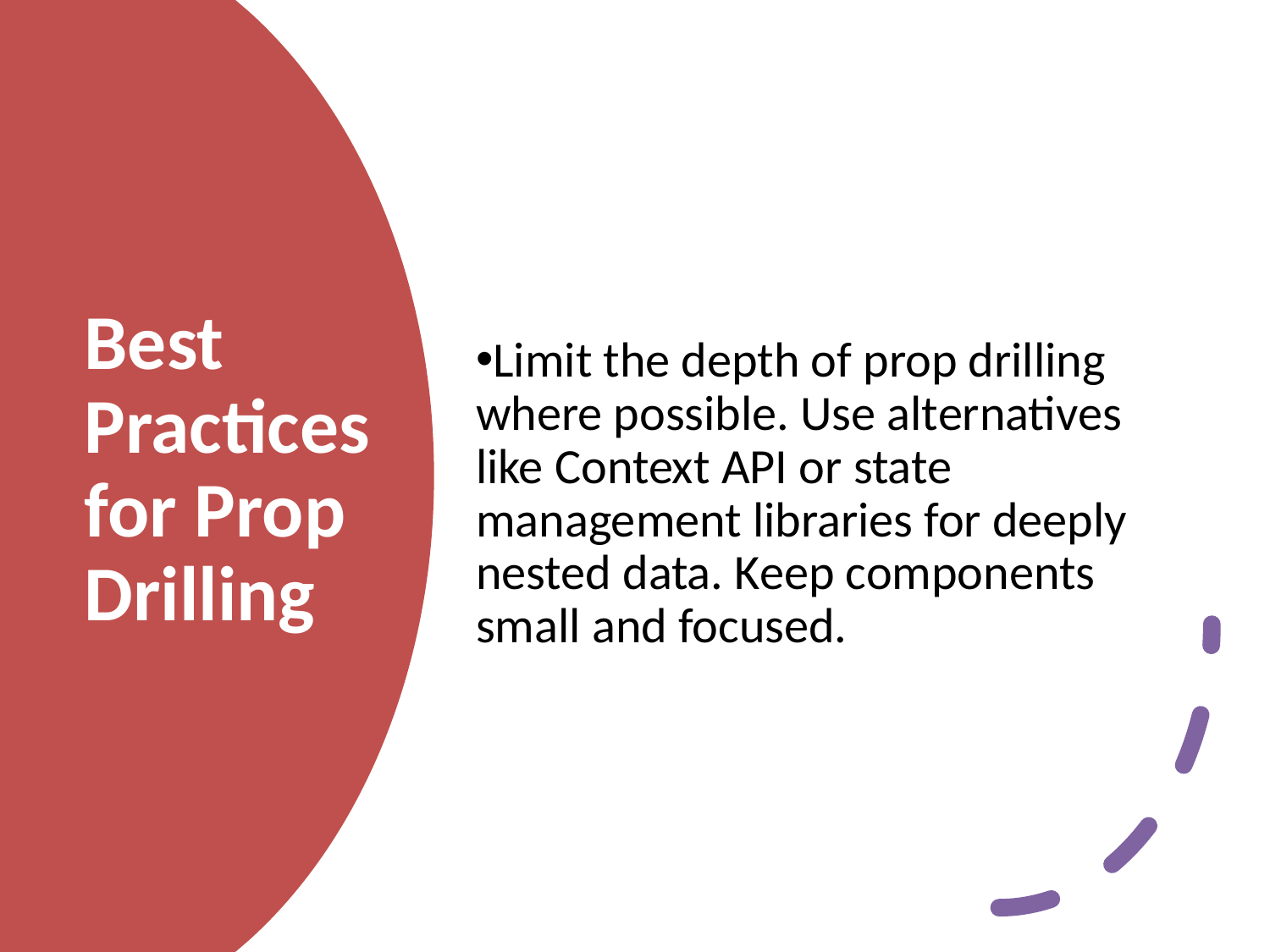

Limit the depth of prop drilling where possible. Use alternatives like Context API or state management libraries for deeply nested data. Keep components small and focused.
# Best Practices for Prop Drilling